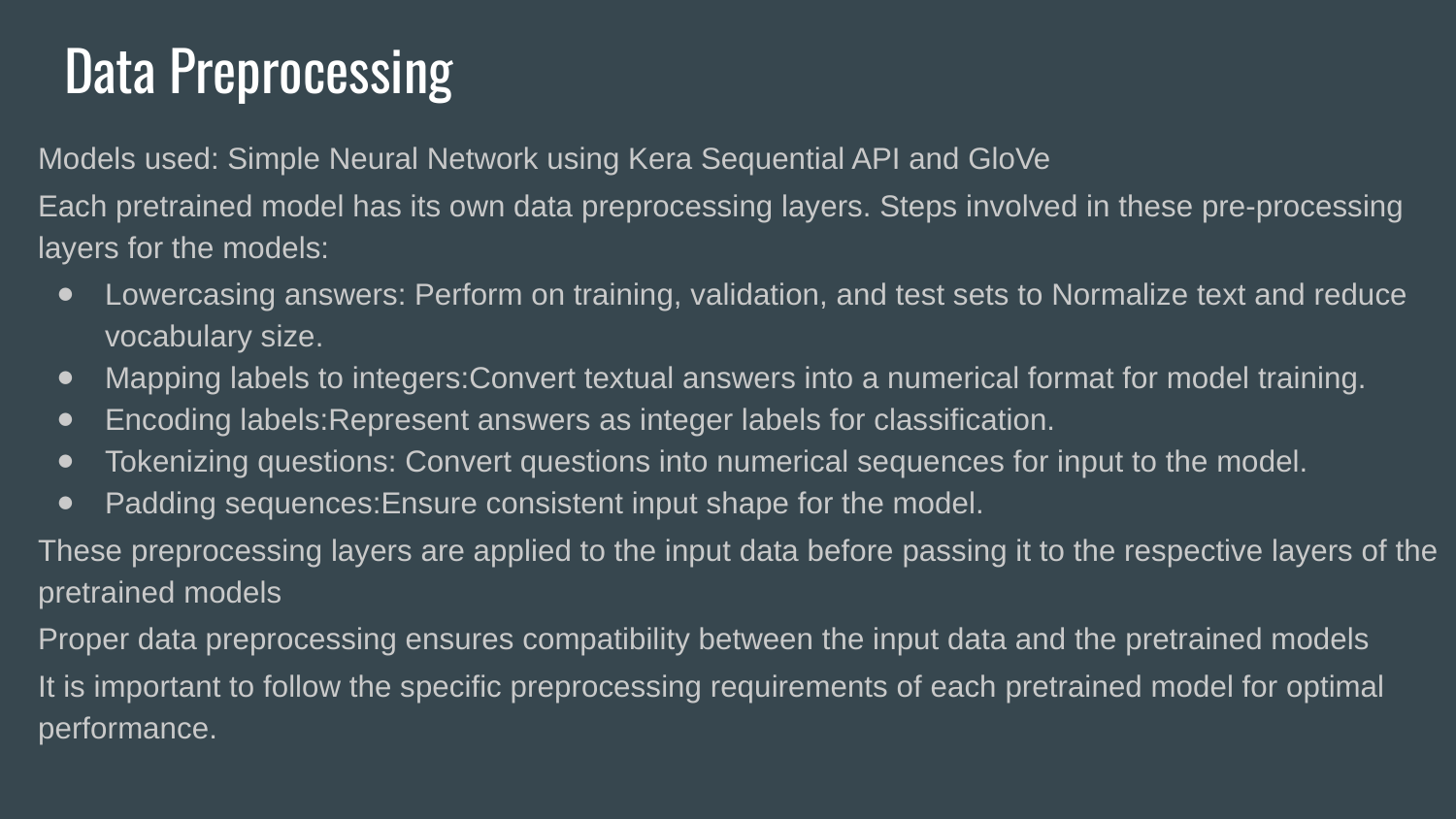

# Data Preprocessing
Models used: Simple Neural Network using Kera Sequential API and GloVe
Each pretrained model has its own data preprocessing layers. Steps involved in these pre-processing layers for the models:
Lowercasing answers: Perform on training, validation, and test sets to Normalize text and reduce vocabulary size.
Mapping labels to integers:Convert textual answers into a numerical format for model training.
Encoding labels:Represent answers as integer labels for classification.
Tokenizing questions: Convert questions into numerical sequences for input to the model.
Padding sequences:Ensure consistent input shape for the model.
These preprocessing layers are applied to the input data before passing it to the respective layers of the pretrained models
Proper data preprocessing ensures compatibility between the input data and the pretrained models
It is important to follow the specific preprocessing requirements of each pretrained model for optimal performance.